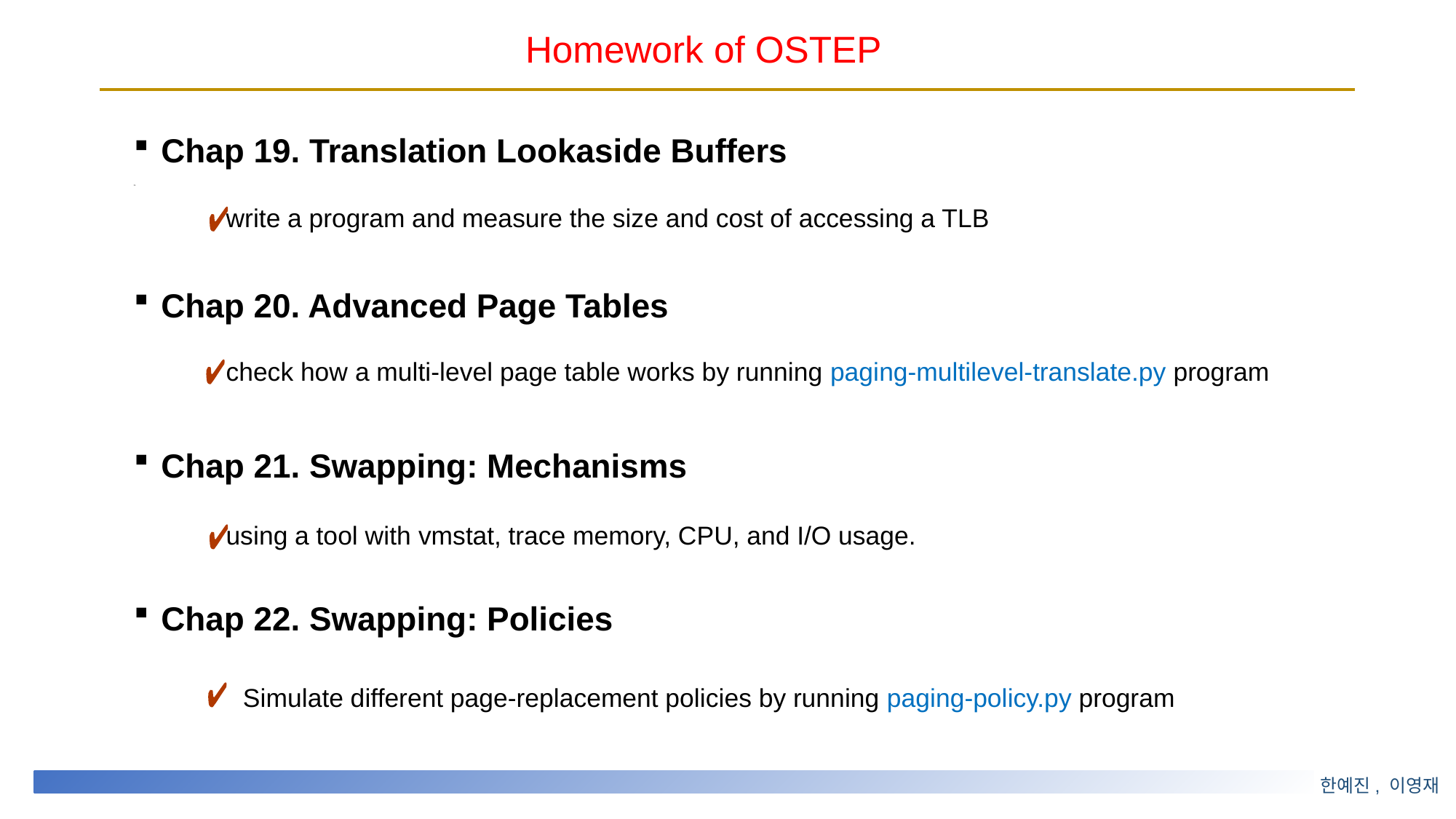

# Homework of OSTEP
Chap 19. Translation Lookaside Buffers
fds
             write a program and measure the size and cost of accessing a TLB

Chap 20. Advanced Page Tables
             check how a multi-level page table works by running paging-multilevel-translate.py program

Chap 21. Swapping: Mechanisms

             using a tool with vmstat, trace memory, CPU, and I/O usage.

Chap 22. Swapping: Policies

 	Simulate different page-replacement policies by running paging-policy.py program